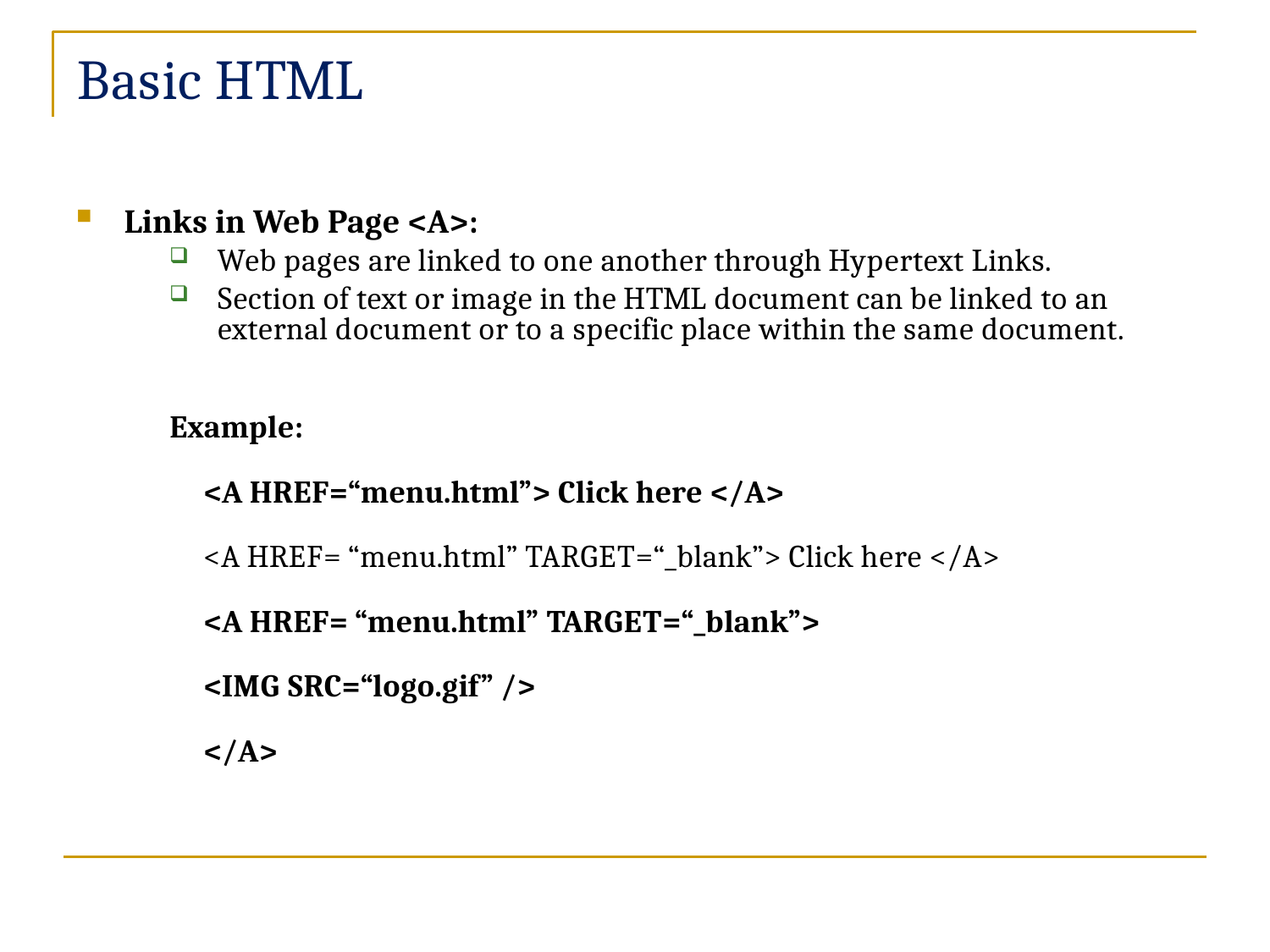

# Basic HTML
Links in Web Page <A>:
Web pages are linked to one another through Hypertext Links.
Section of text or image in the HTML document can be linked to an  external document or to a specific place within the same document.

Example:
<A HREF=“menu.html”> Click here </A>
<A HREF= “menu.html” TARGET=“_blank”> Click here </A>
<A HREF= “menu.html” TARGET=“_blank”>
<IMG SRC=“logo.gif” />
</A>